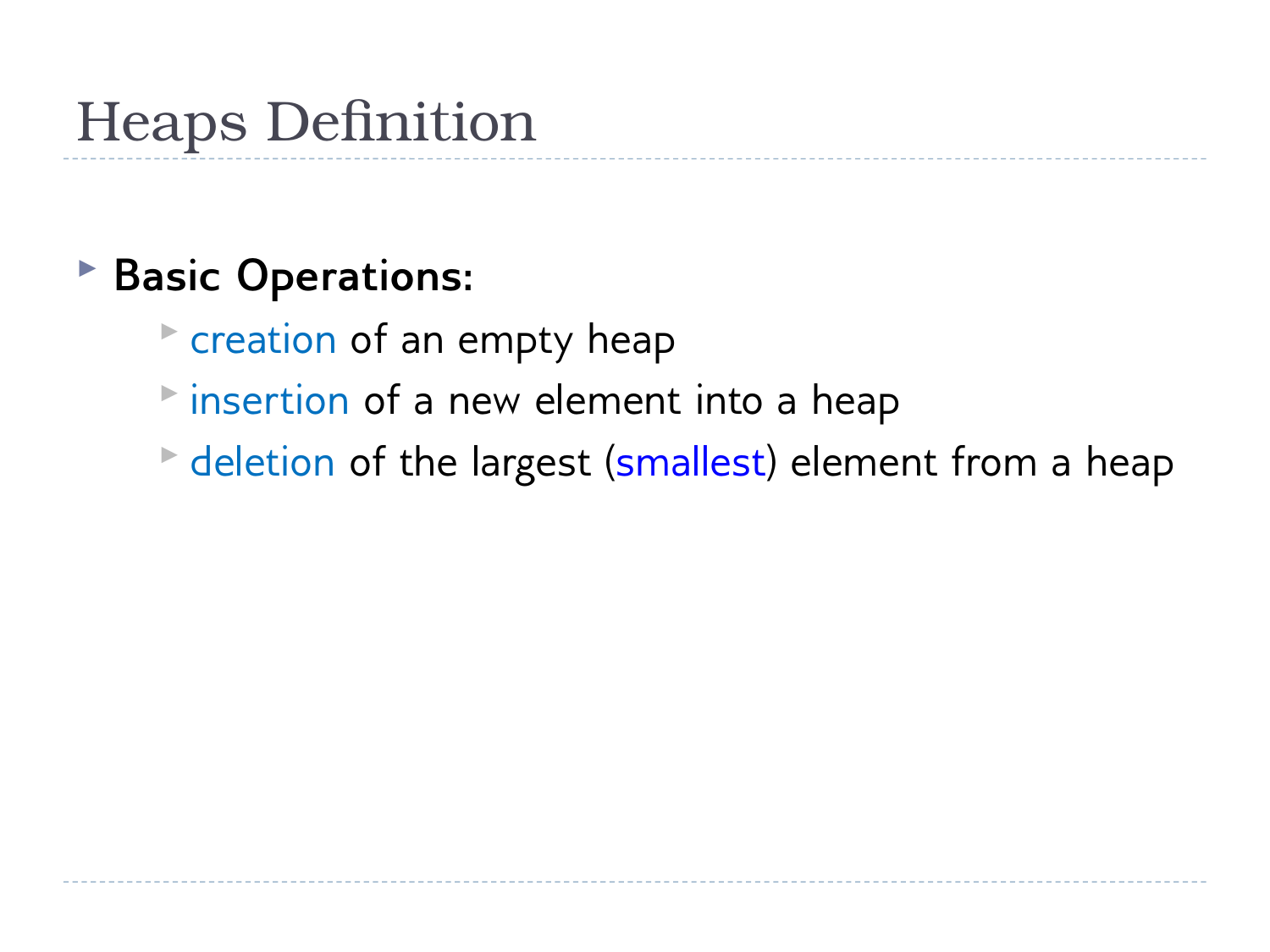

# Heaps Definition
Basic Operations:
creation of an empty heap
insertion of a new element into a heap
deletion of the largest (smallest) element from a heap